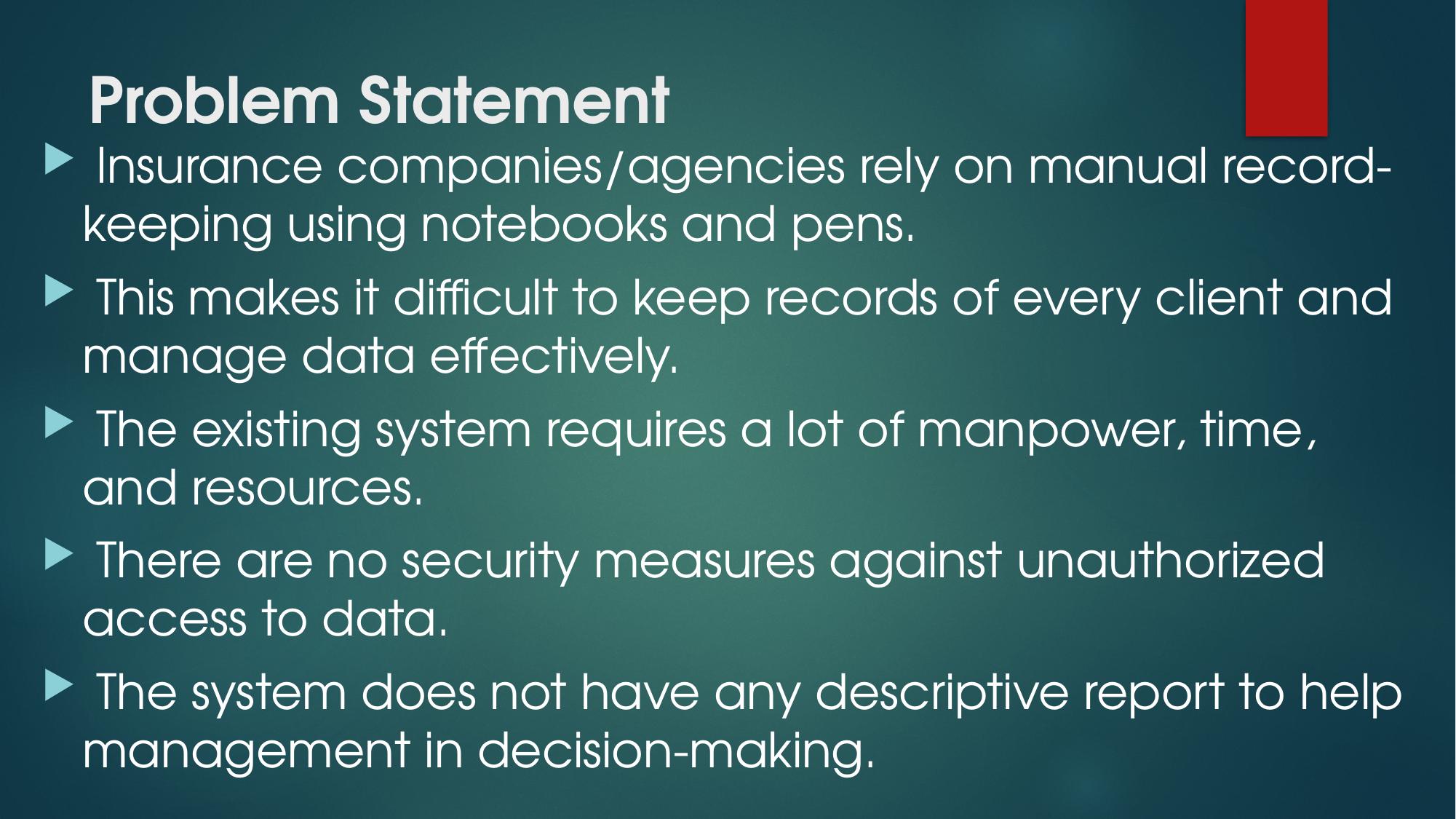

# Problem Statement
 Insurance companies/agencies rely on manual record-keeping using notebooks and pens.
 This makes it difficult to keep records of every client and manage data effectively.
 The existing system requires a lot of manpower, time, and resources.
 There are no security measures against unauthorized access to data.
 The system does not have any descriptive report to help management in decision-making.